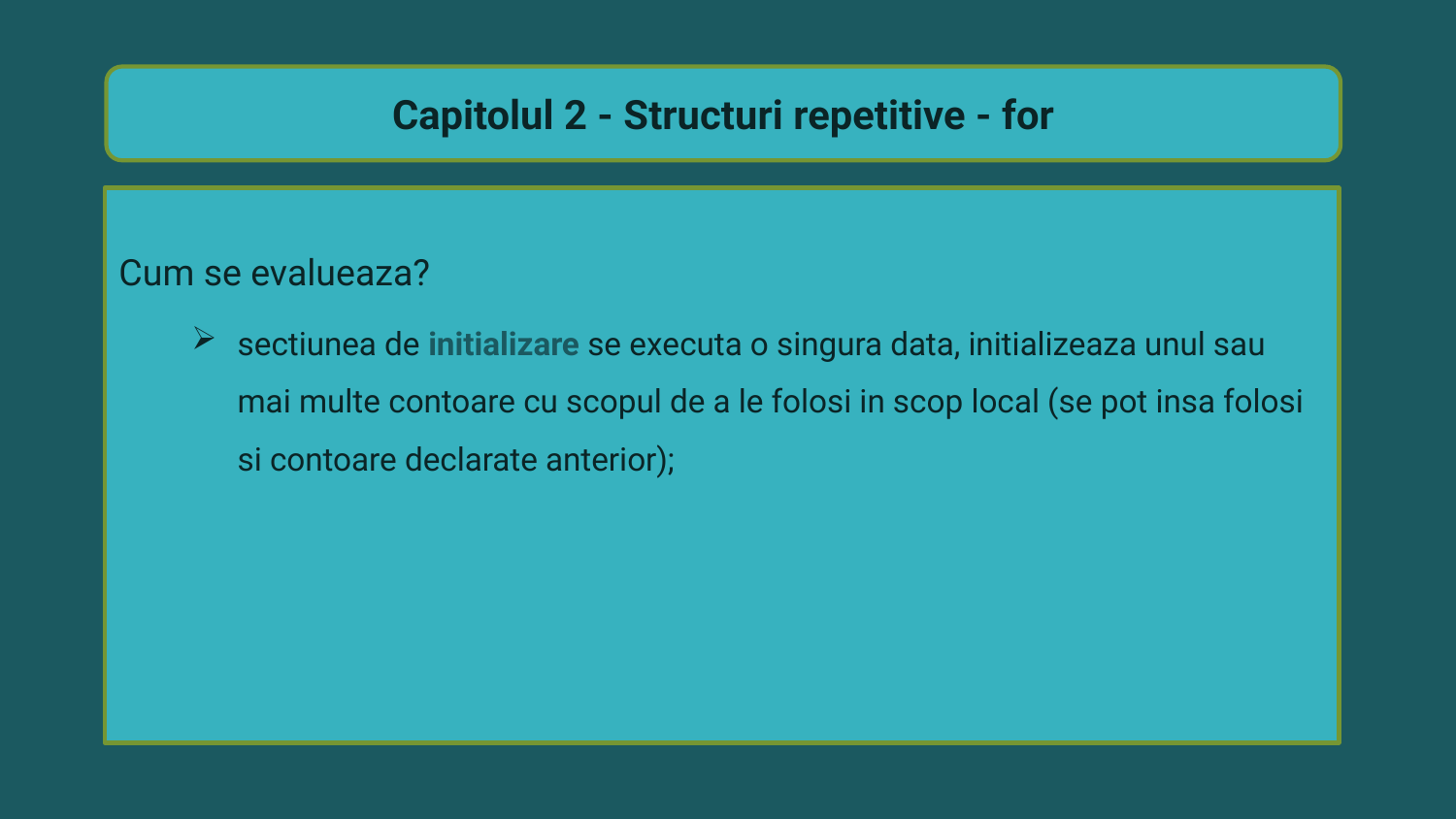

Capitolul 2 - Structuri repetitive - for

Cum se evalueaza?
sectiunea de initializare se executa o singura data, initializeaza unul sau mai multe contoare cu scopul de a le folosi in scop local (se pot insa folosi si contoare declarate anterior);